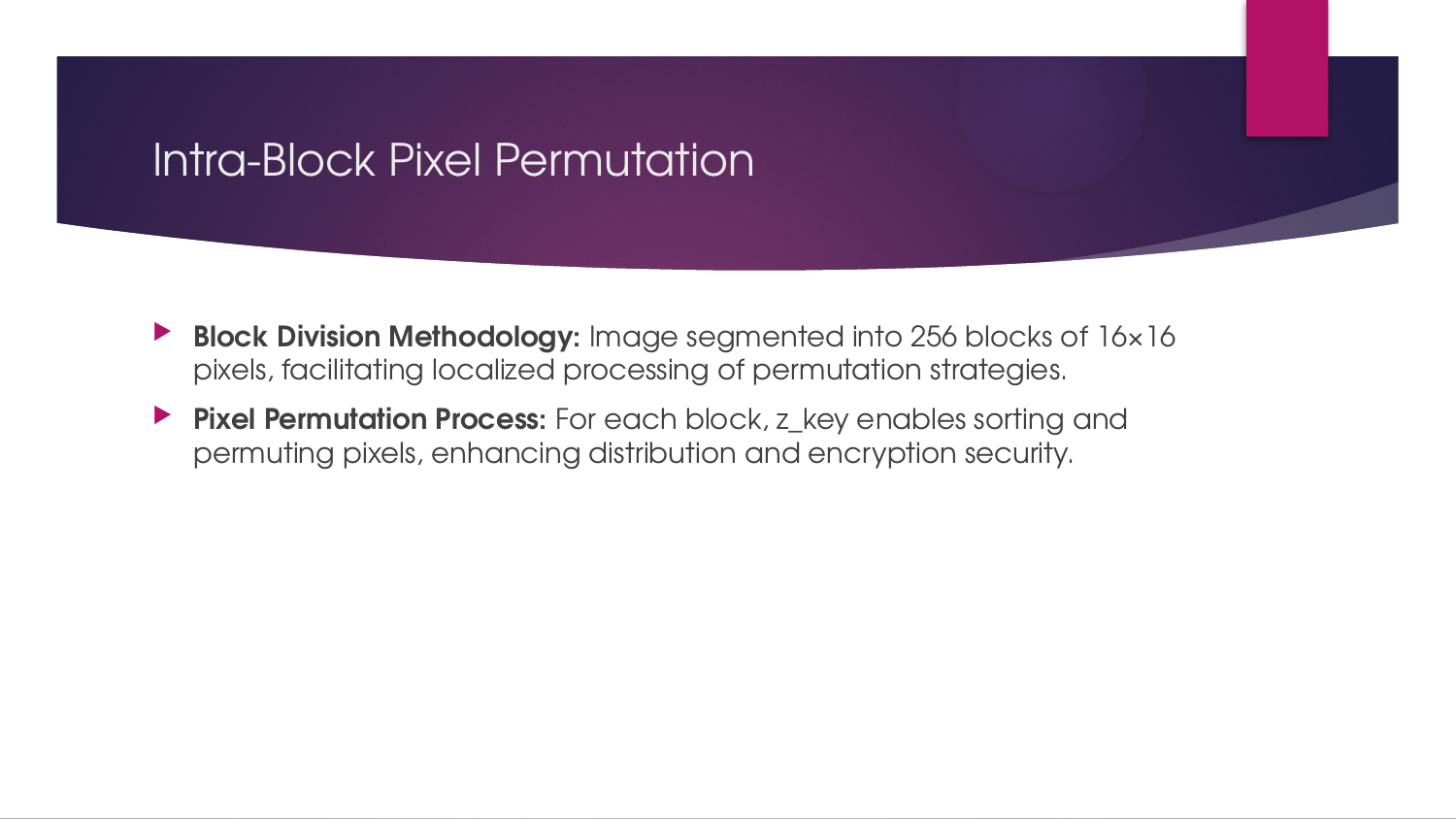

# Intra‑Block Pixel Permutation
Block Division Methodology: Image segmented into 256 blocks of 16×16 pixels, facilitating localized processing of permutation strategies.
Pixel Permutation Process: For each block, z_key enables sorting and permuting pixels, enhancing distribution and encryption security.